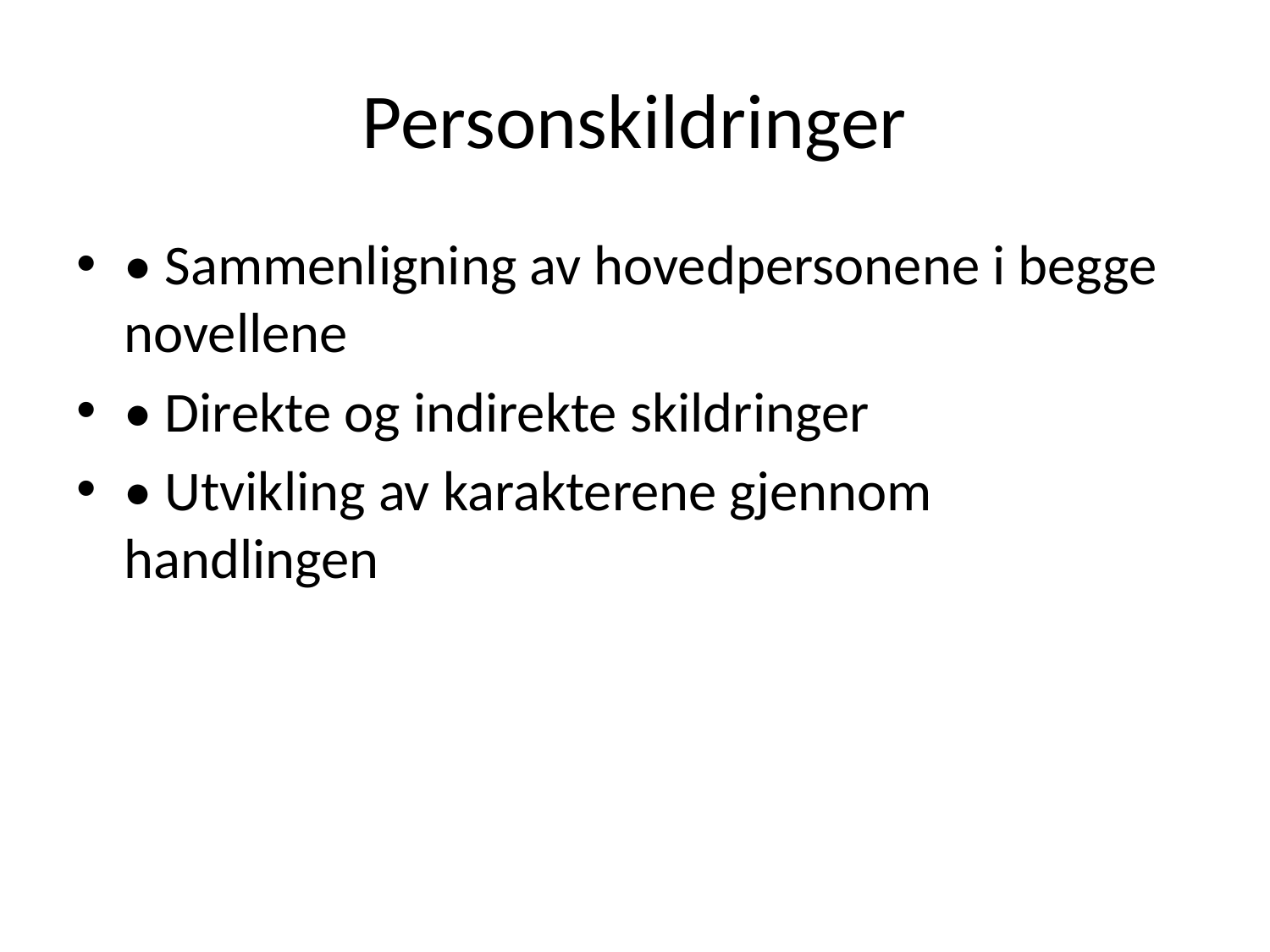

# Personskildringer
• Sammenligning av hovedpersonene i begge novellene
• Direkte og indirekte skildringer
• Utvikling av karakterene gjennom handlingen